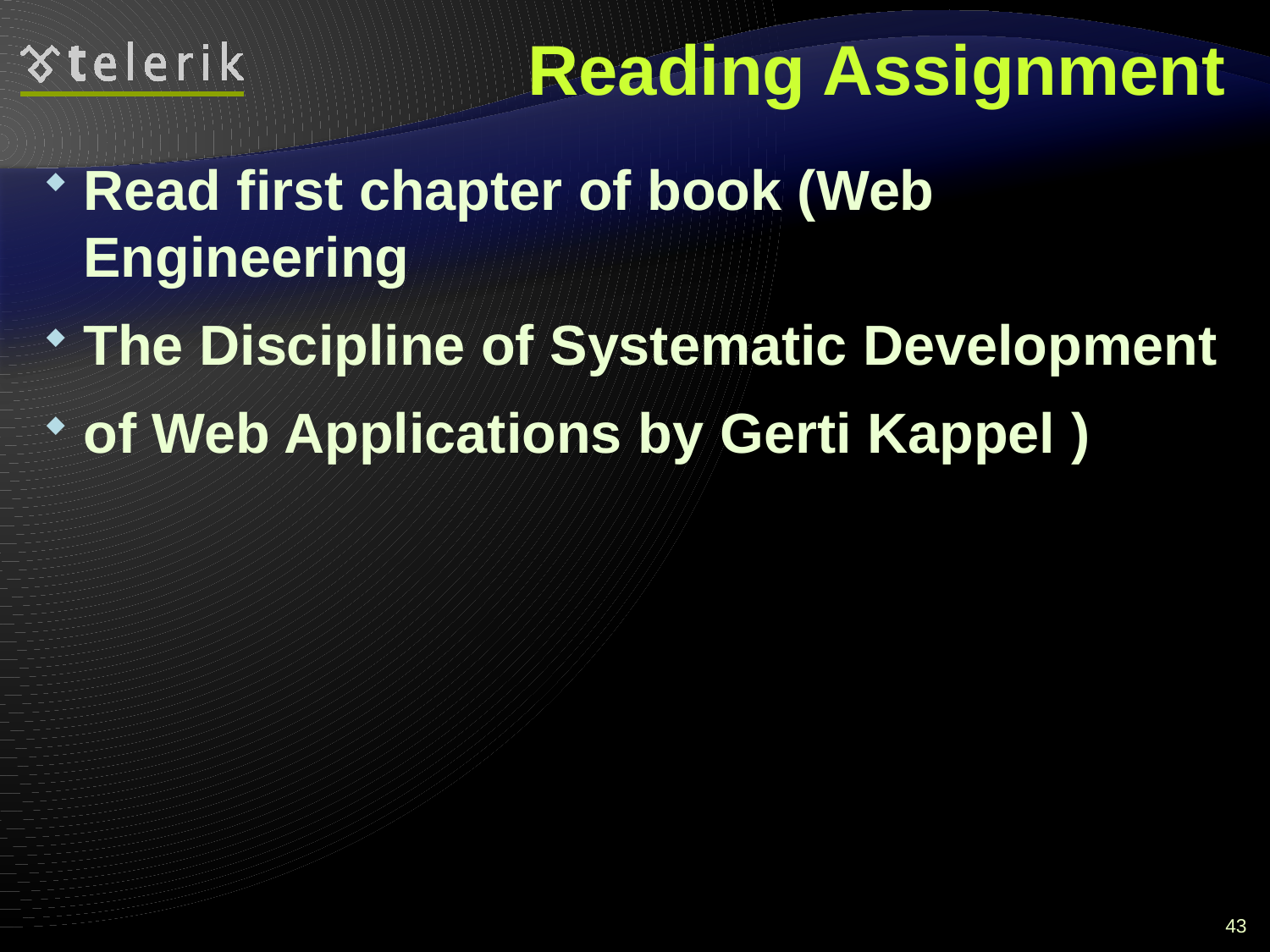

# Reading Assignment
Read first chapter of book (Web Engineering
The Discipline of Systematic Development
of Web Applications by Gerti Kappel )
43